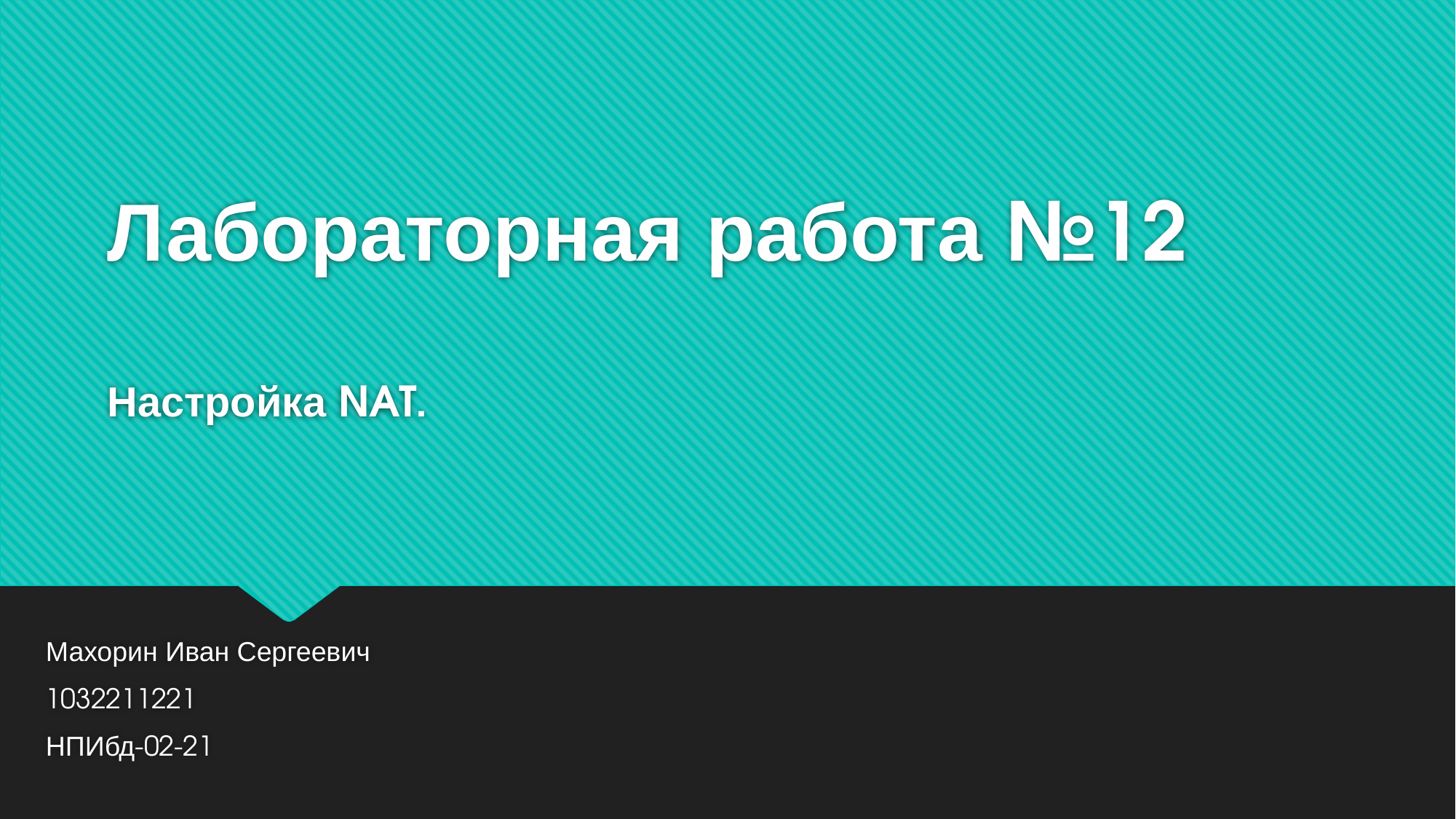

# Лабораторная работа №12 Настройка NAT.
Махорин Иван Сергеевич
1032211221
НПИбд-02-21